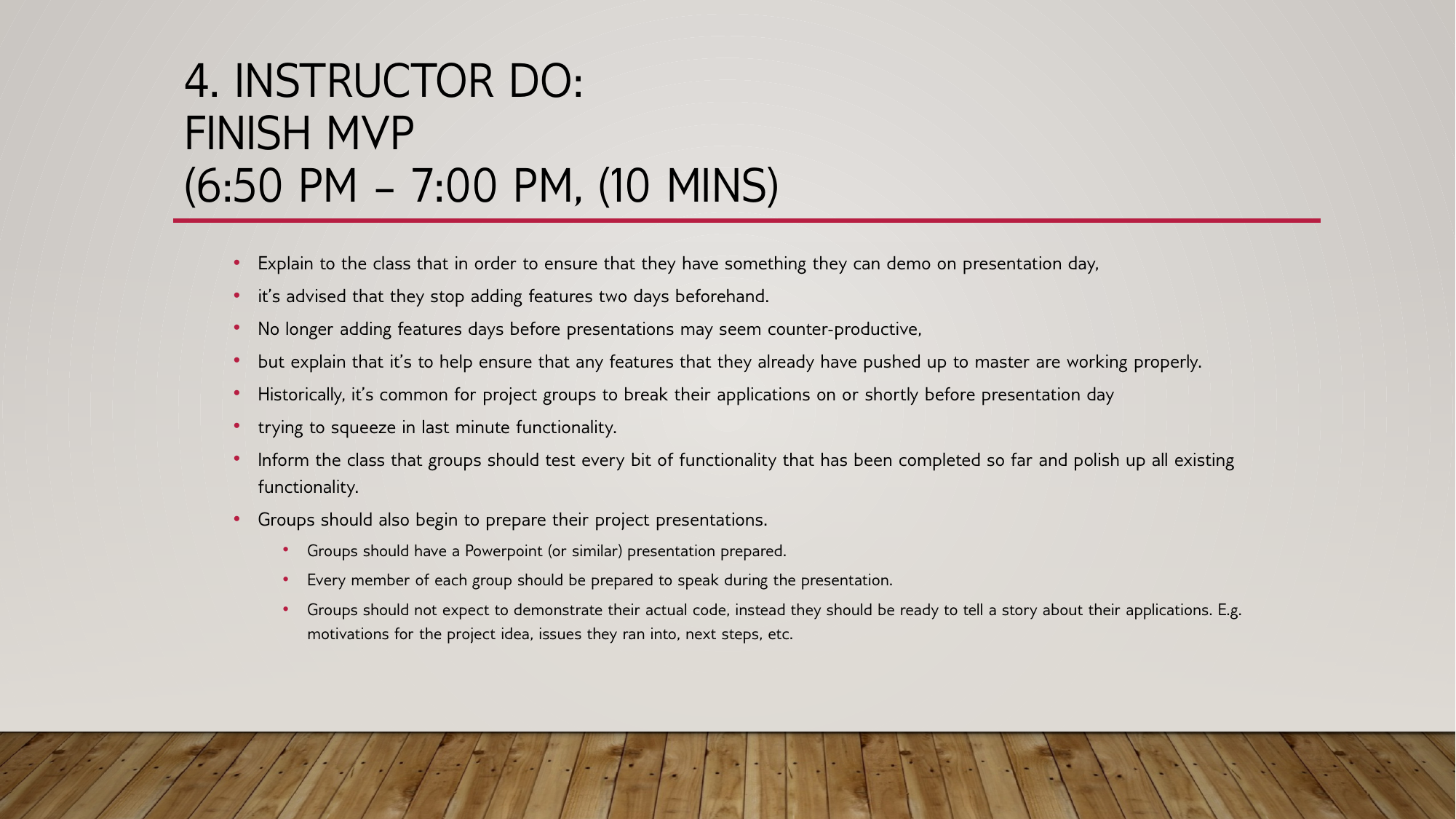

# 4. Instructor Do: Finish MVP (6:50 PM – 7:00 PM, (10 mins)
Explain to the class that in order to ensure that they have something they can demo on presentation day,
it’s advised that they stop adding features two days beforehand.
No longer adding features days before presentations may seem counter-productive,
but explain that it’s to help ensure that any features that they already have pushed up to master are working properly.
Historically, it’s common for project groups to break their applications on or shortly before presentation day
trying to squeeze in last minute functionality.
Inform the class that groups should test every bit of functionality that has been completed so far and polish up all existing functionality.
Groups should also begin to prepare their project presentations.
Groups should have a Powerpoint (or similar) presentation prepared.
Every member of each group should be prepared to speak during the presentation.
Groups should not expect to demonstrate their actual code, instead they should be ready to tell a story about their applications. E.g. motivations for the project idea, issues they ran into, next steps, etc.